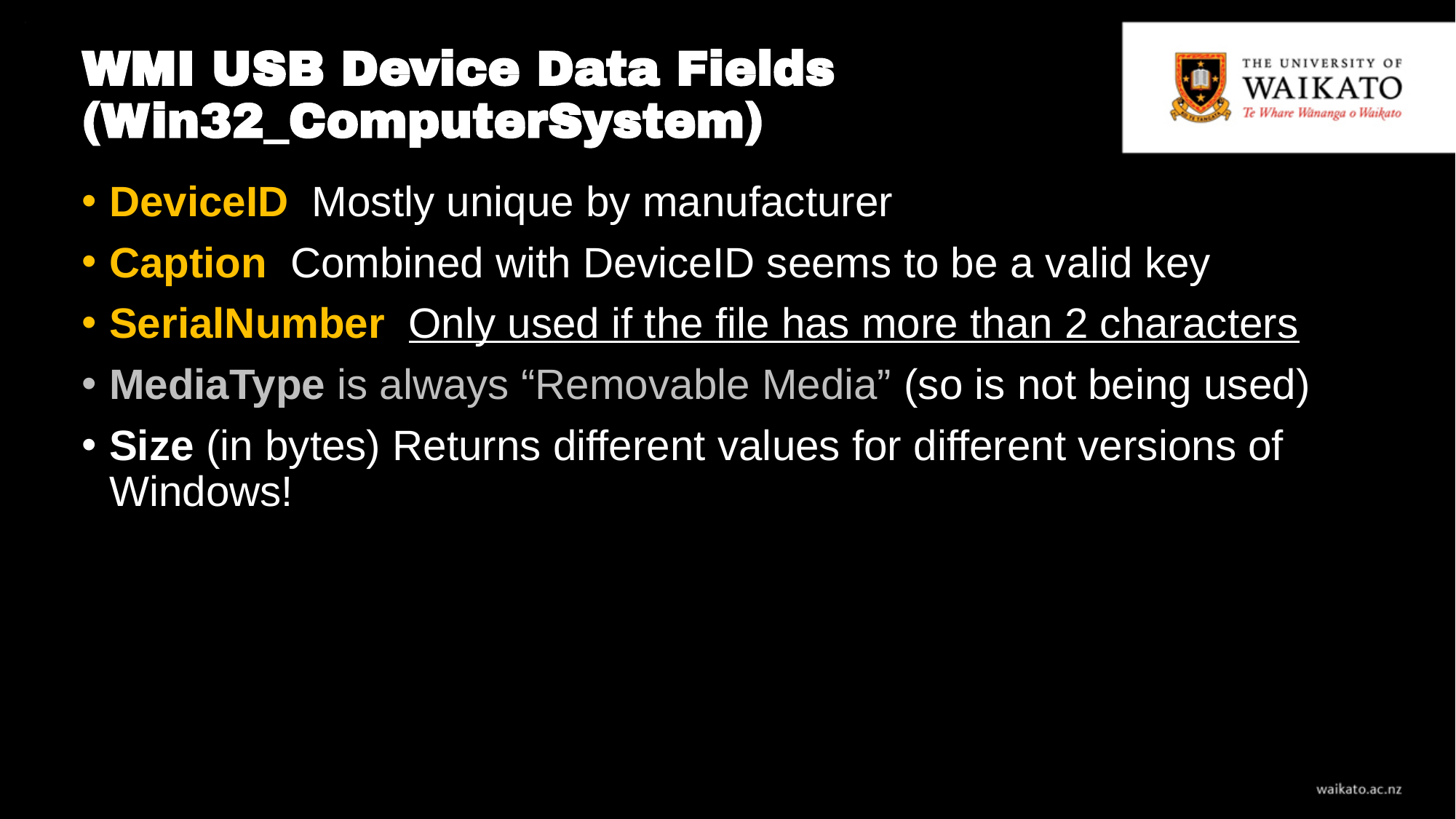

# WMI USB Device Data Fields (Win32_ComputerSystem)
DeviceID  Mostly unique by manufacturer
Caption  Combined with DeviceID seems to be a valid key
SerialNumber  Only used if the file has more than 2 characters
MediaType is always “Removable Media” (so is not being used)
Size (in bytes) Returns different values for different versions of Windows!